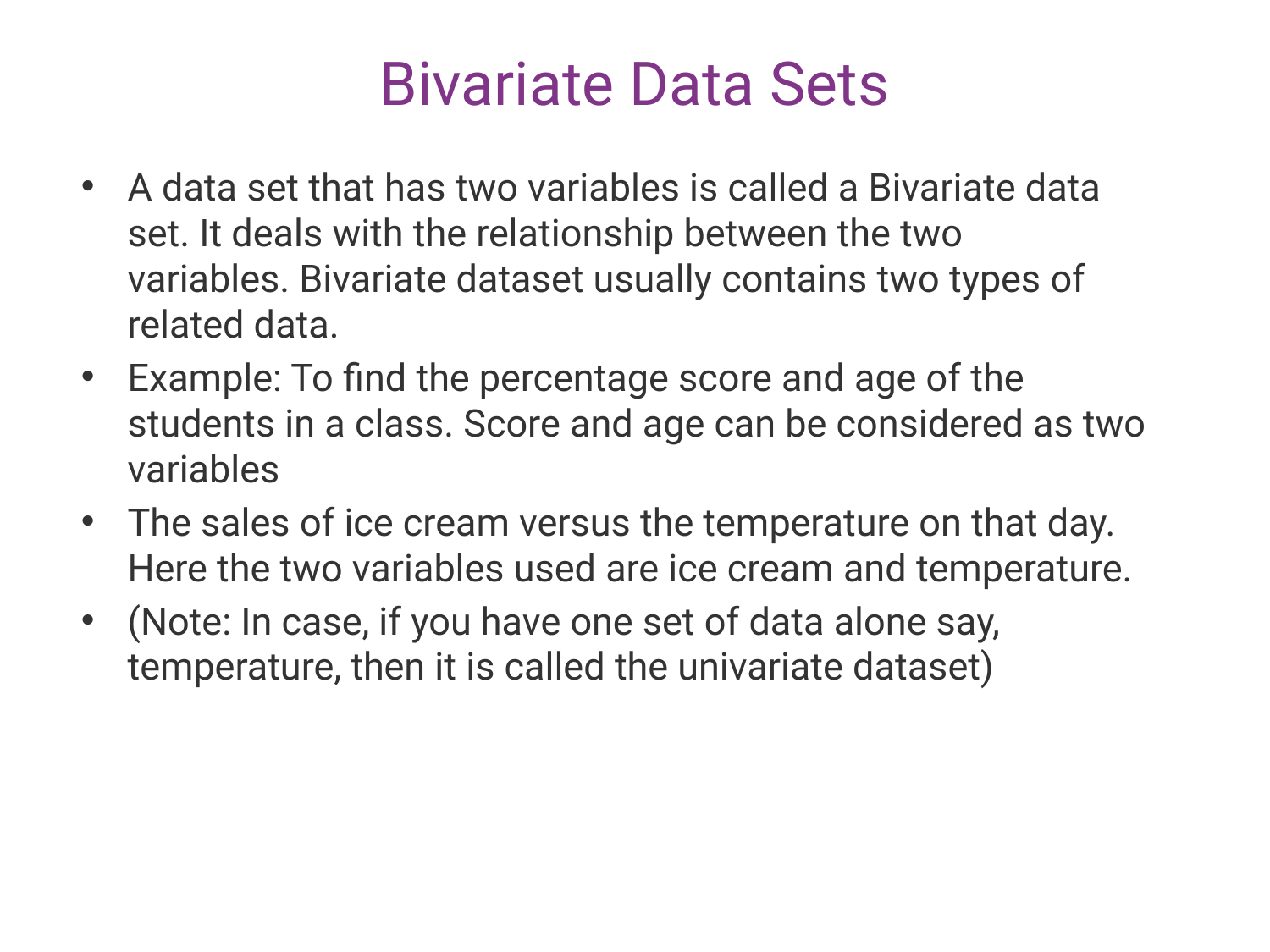

# Bivariate Data Sets
A data set that has two variables is called a Bivariate data set. It deals with the relationship between the two variables. Bivariate dataset usually contains two types of related data.
Example: To find the percentage score and age of the students in a class. Score and age can be considered as two variables
The sales of ice cream versus the temperature on that day. Here the two variables used are ice cream and temperature.
(Note: In case, if you have one set of data alone say, temperature, then it is called the univariate dataset)